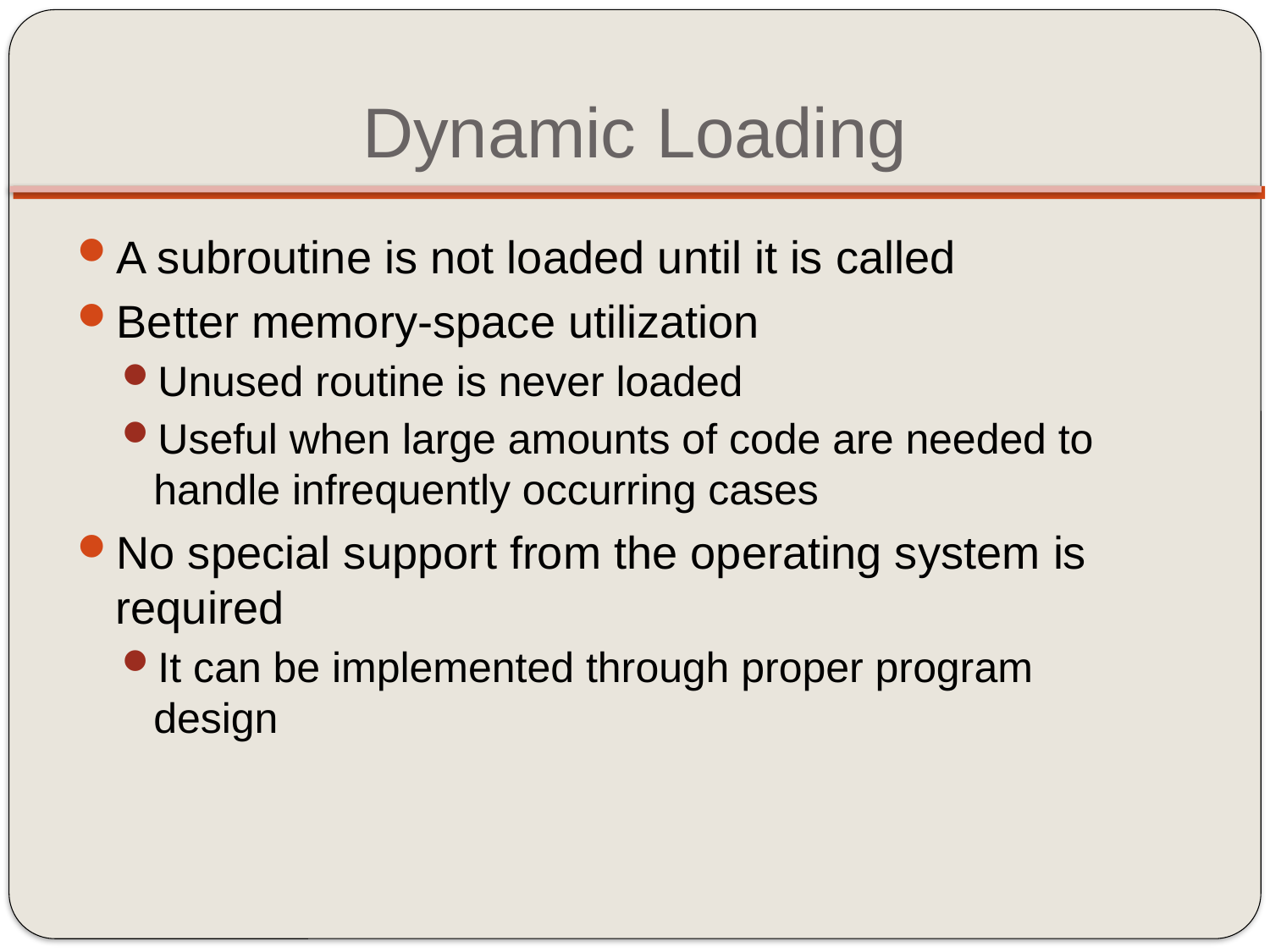

# Dynamic Loading
A subroutine is not loaded until it is called
Better memory-space utilization
Unused routine is never loaded
Useful when large amounts of code are needed to handle infrequently occurring cases
No special support from the operating system is required
It can be implemented through proper program design